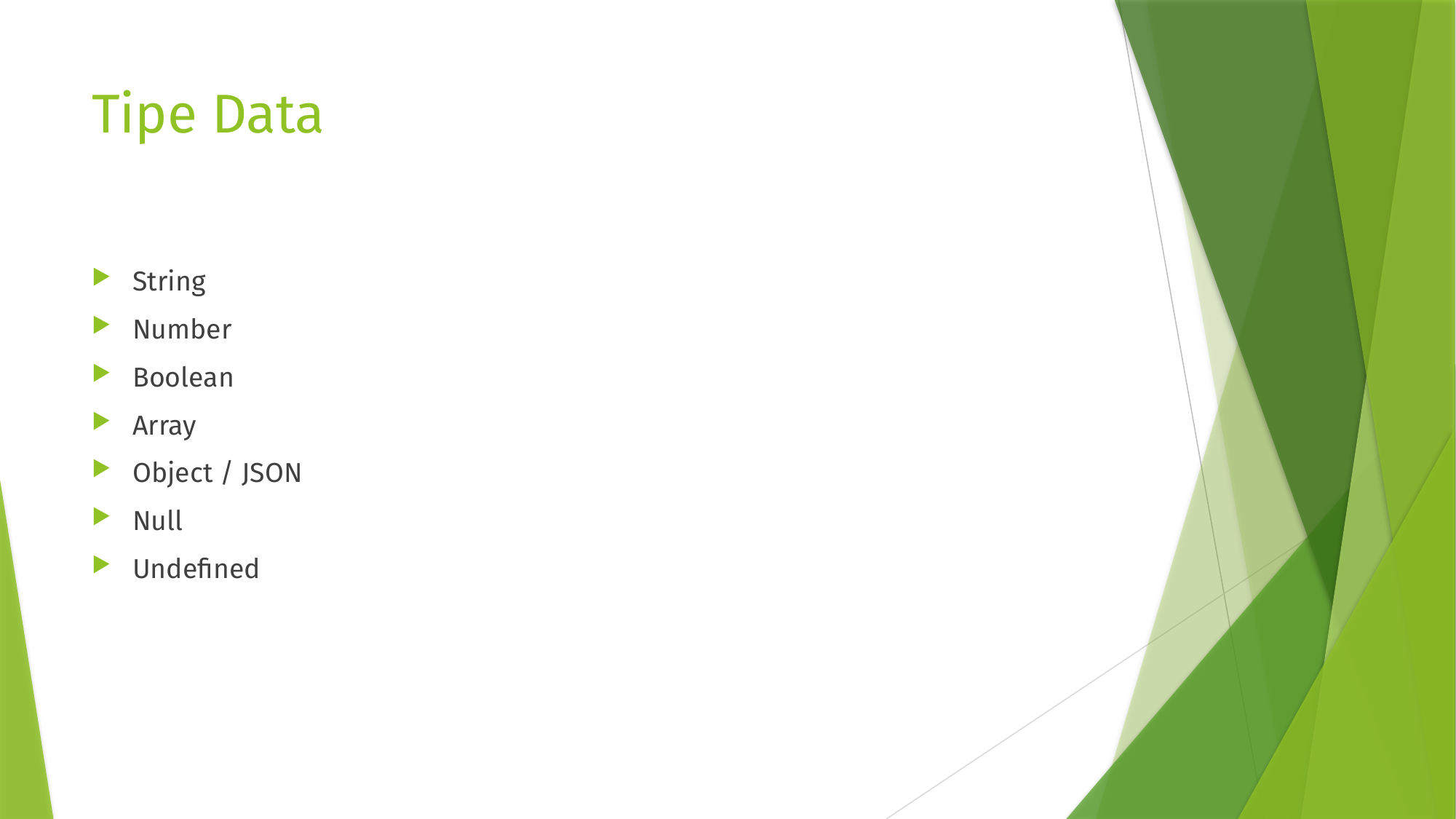

# Tipe Data
String
Number
Boolean
Array
Object / JSON
Null
Undefined